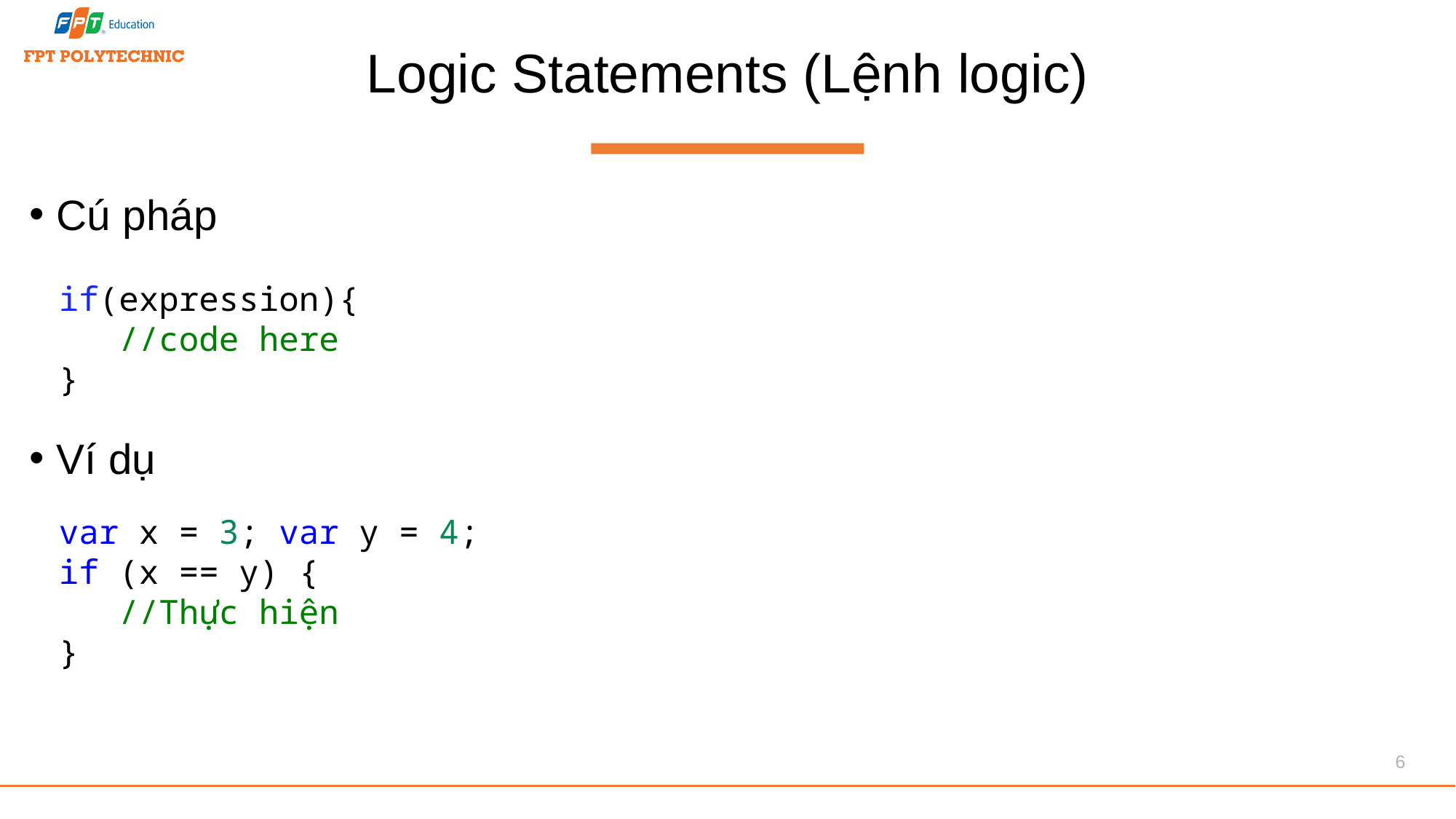

# Logic Statements (Lệnh logic)
Cú pháp

Ví dụ
if(expression){
   //code here
}
var x = 3; var y = 4;
if (x == y) {
   //Thực hiện
}
6